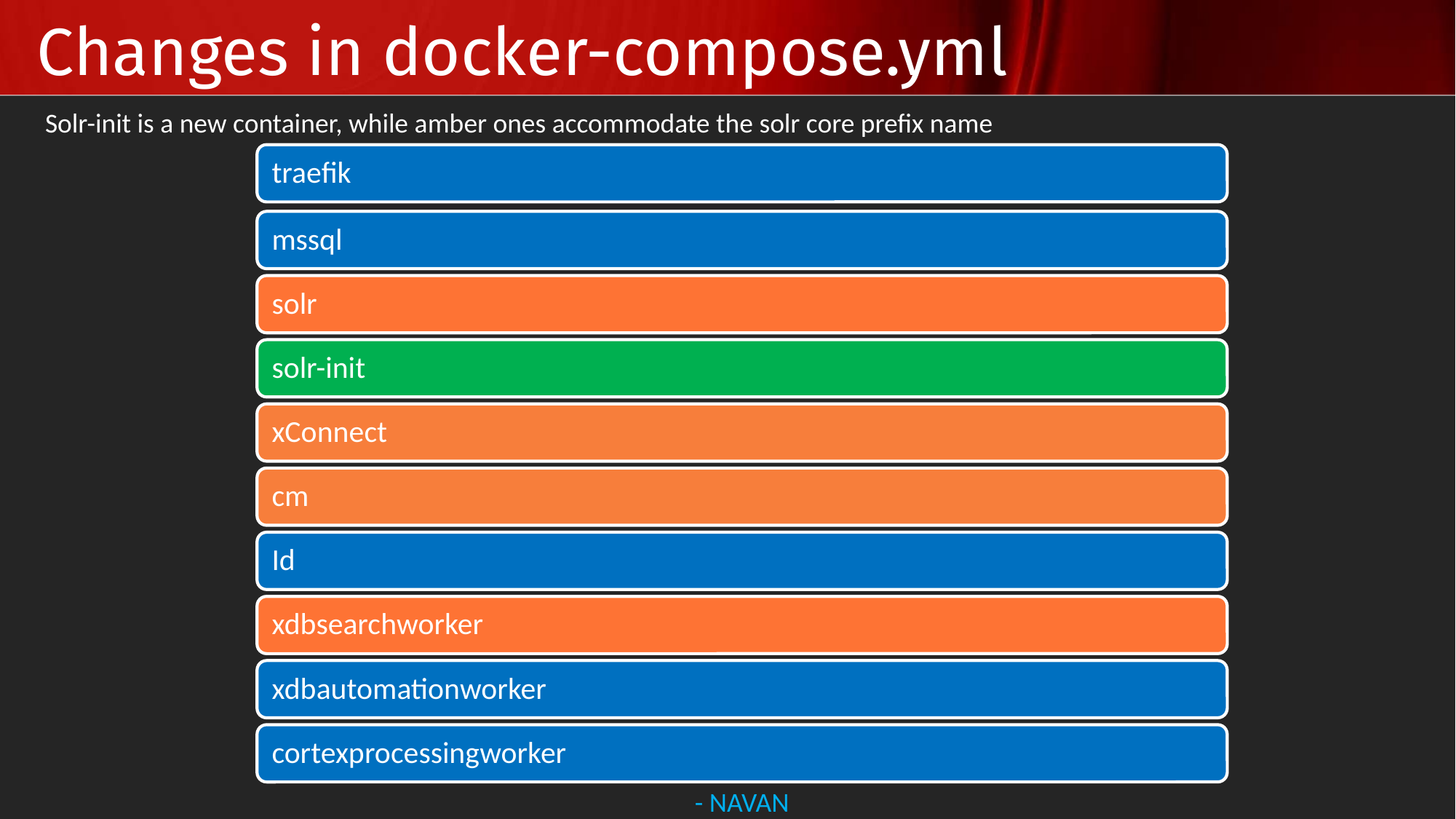

# Changes in docker-compose.yml
Solr-init is a new container, while amber ones accommodate the solr core prefix name
traefik
mssql
solr
solr-init
xConnect
cm
Id
xdbsearchworker
xdbautomationworker
cortexprocessingworker
- NAVAN